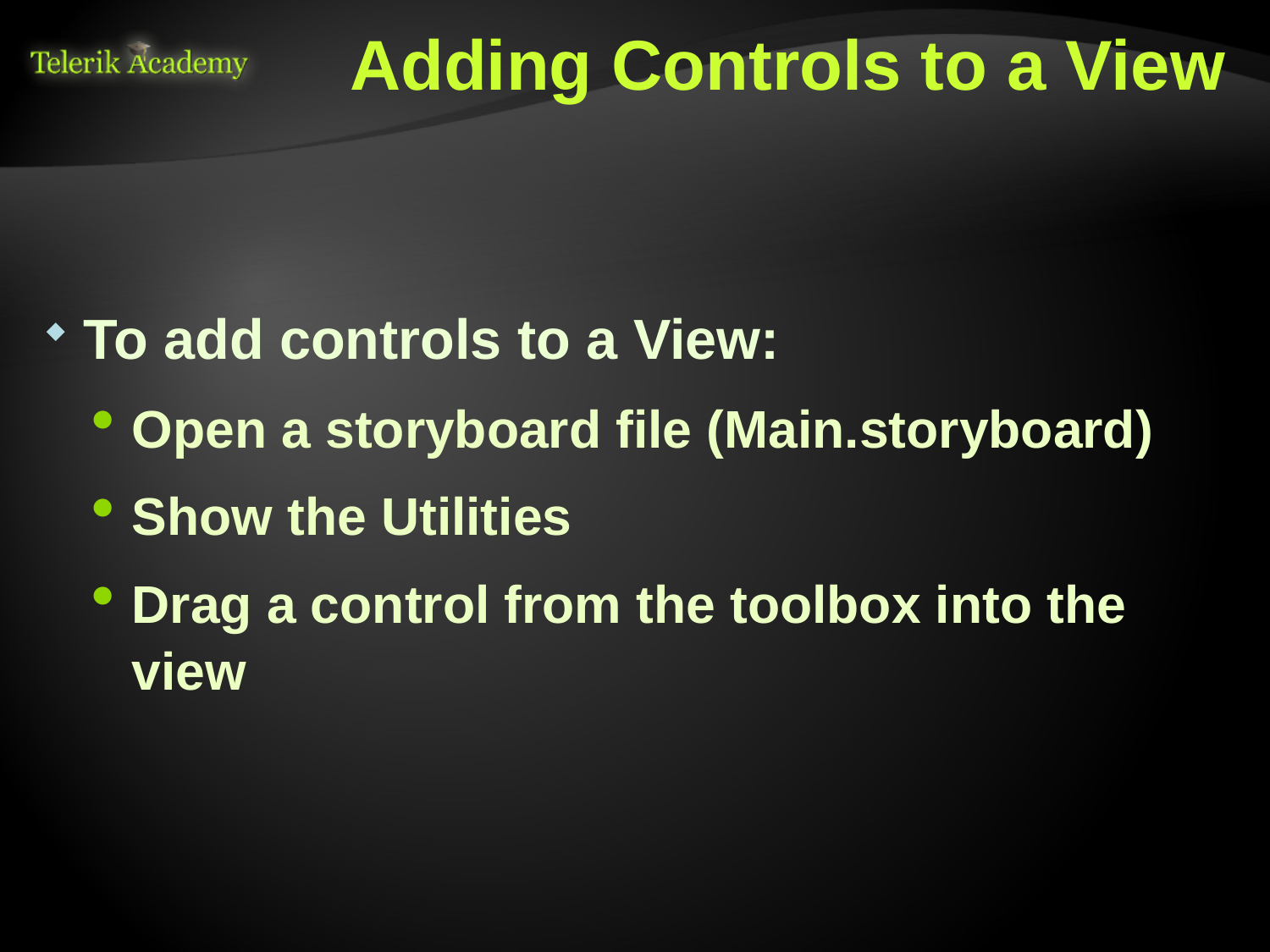

# Adding Controls to a View
To add controls to a View:
Open a storyboard file (Main.storyboard)
Show the Utilities
Drag a control from the toolbox into the view